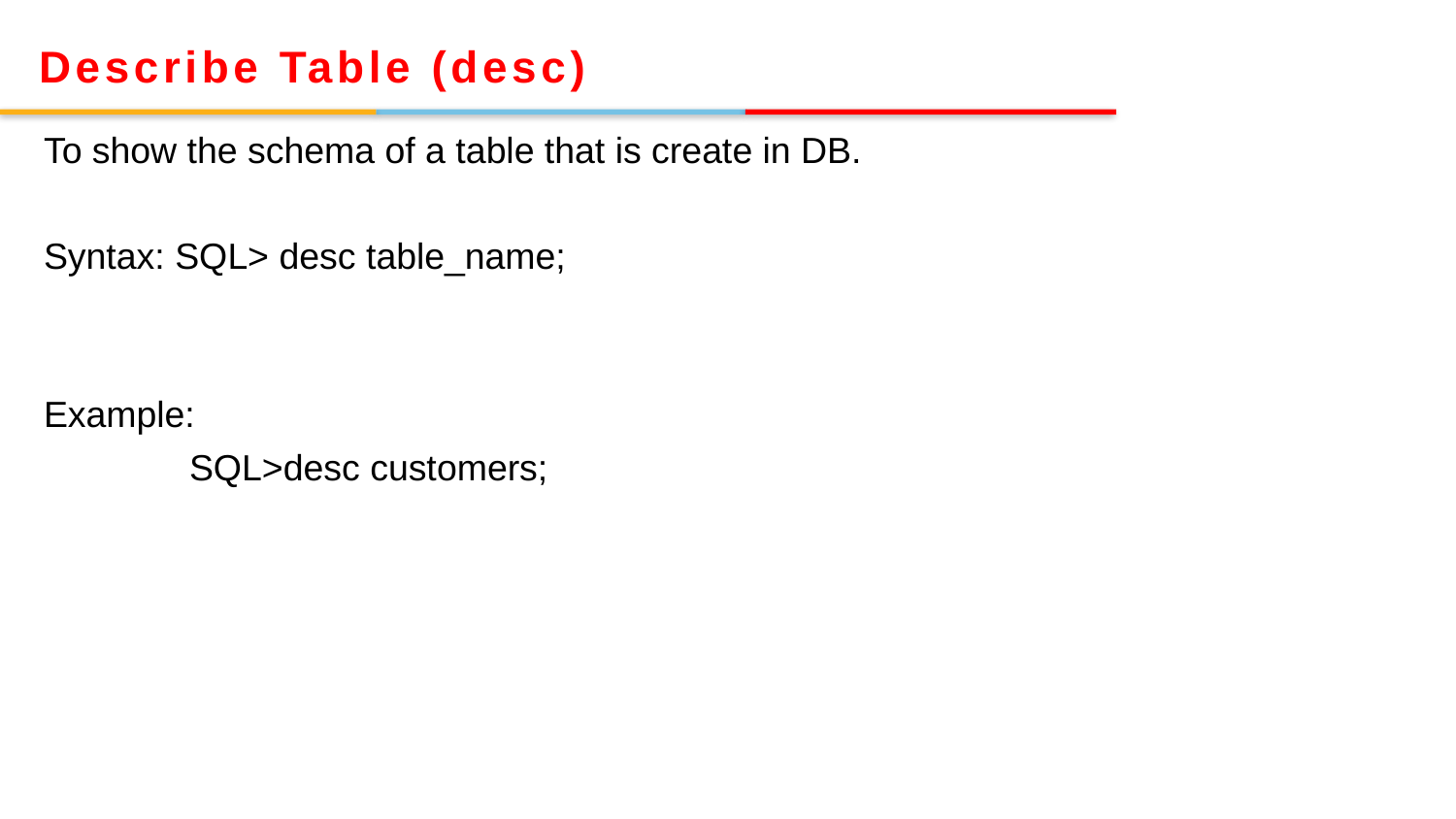

Describe Table (desc)
To show the schema of a table that is create in DB.

Syntax: SQL> desc table_name;

Example:
	SQL>desc customers;